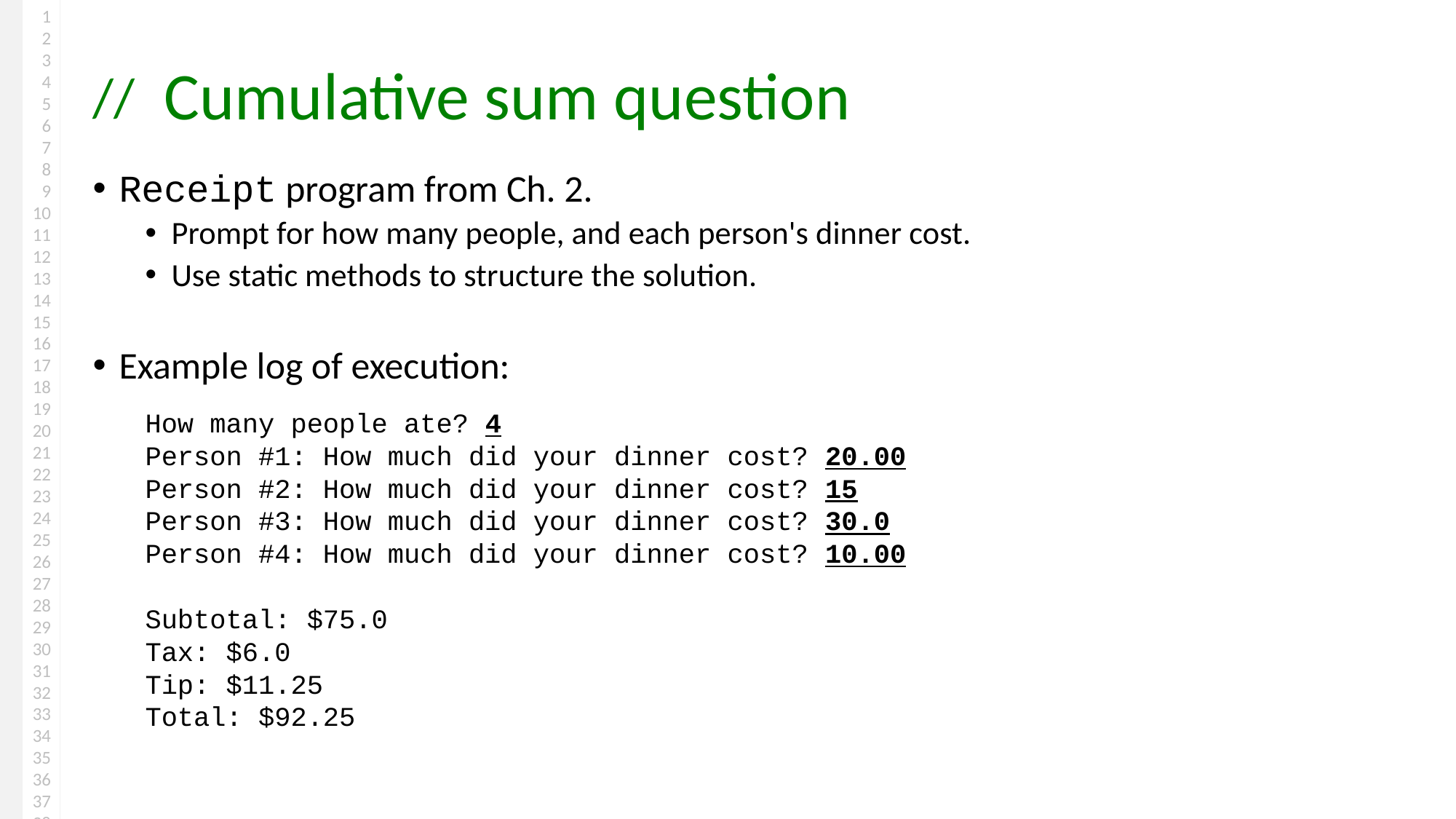

# Cumulative sum question
Receipt program from Ch. 2.
Prompt for how many people, and each person's dinner cost.
Use static methods to structure the solution.

Example log of execution:

How many people ate? 4
Person #1: How much did your dinner cost? 20.00
Person #2: How much did your dinner cost? 15
Person #3: How much did your dinner cost? 30.0
Person #4: How much did your dinner cost? 10.00

Subtotal: $75.0
Tax: $6.0
Tip: $11.25
Total: $92.25